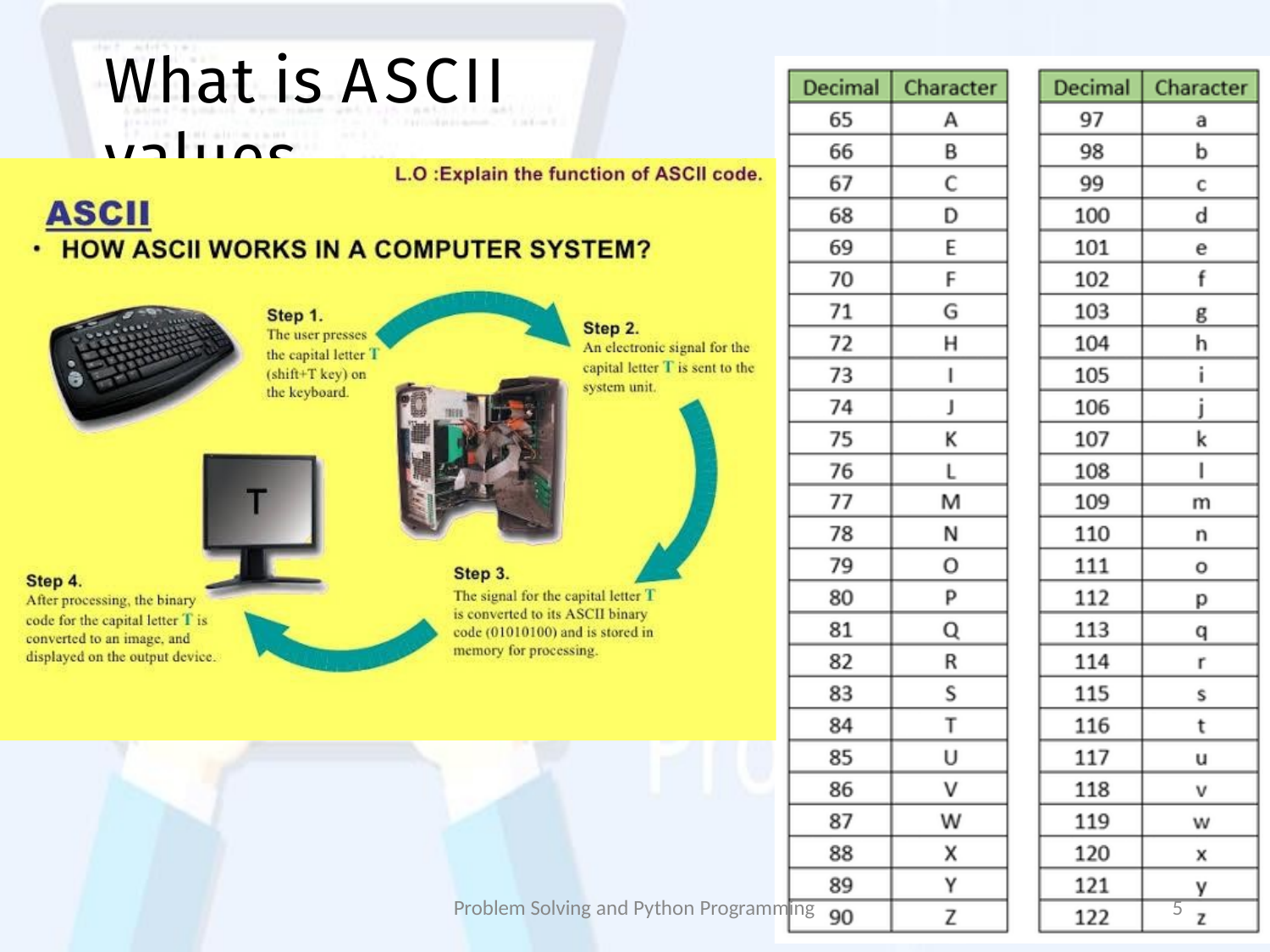

# What is ASCII	values

Problem Solving and Python Programming
5